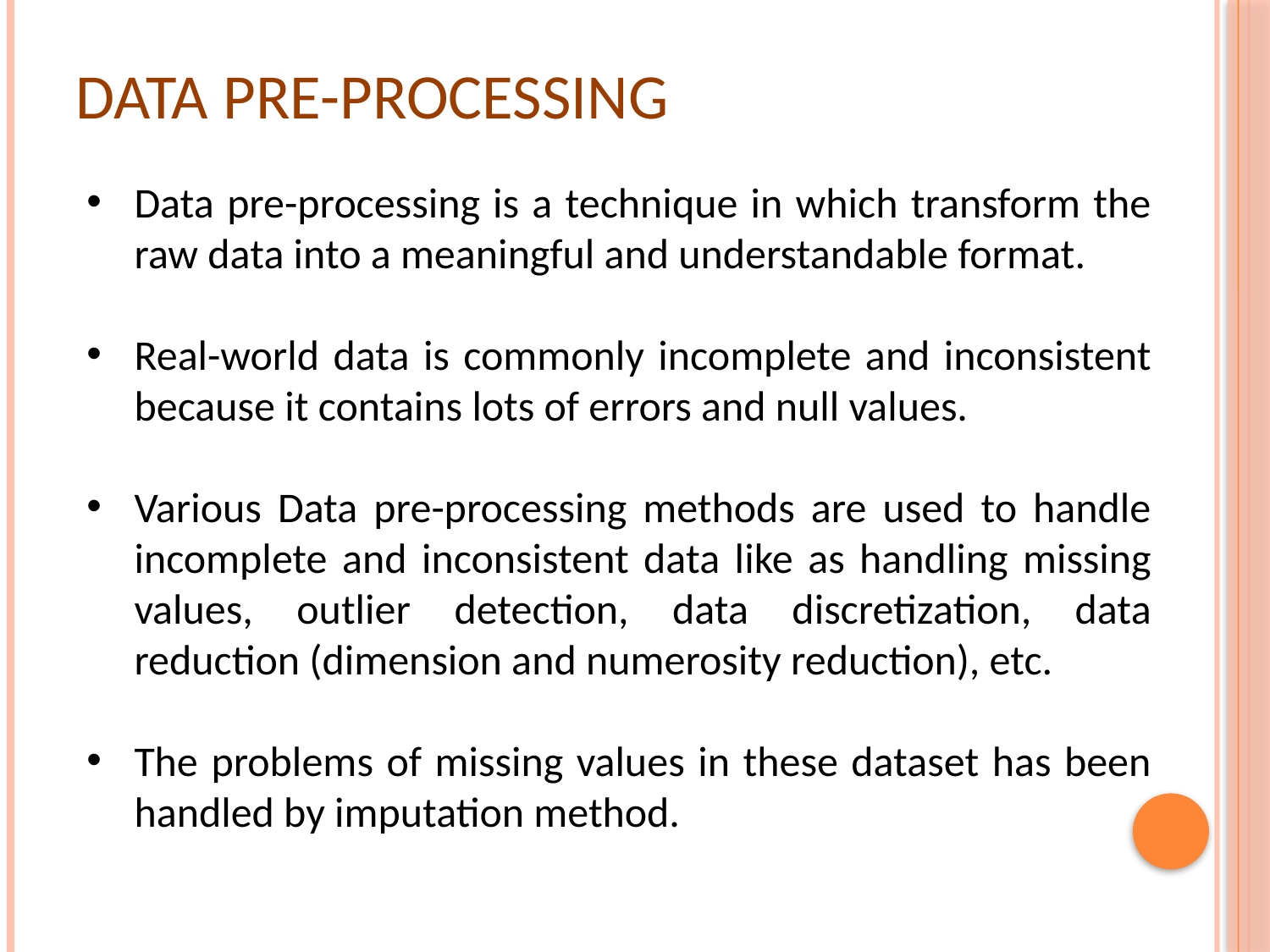

# Data Pre-Processing
Data pre-processing is a technique in which transform the raw data into a meaningful and understandable format.

Real-world data is commonly incomplete and inconsistent because it contains lots of errors and null values.

Various Data pre-processing methods are used to handle incomplete and inconsistent data like as handling missing values, outlier detection, data discretization, data reduction (dimension and numerosity reduction), etc.

The problems of missing values in these dataset has been handled by imputation method.